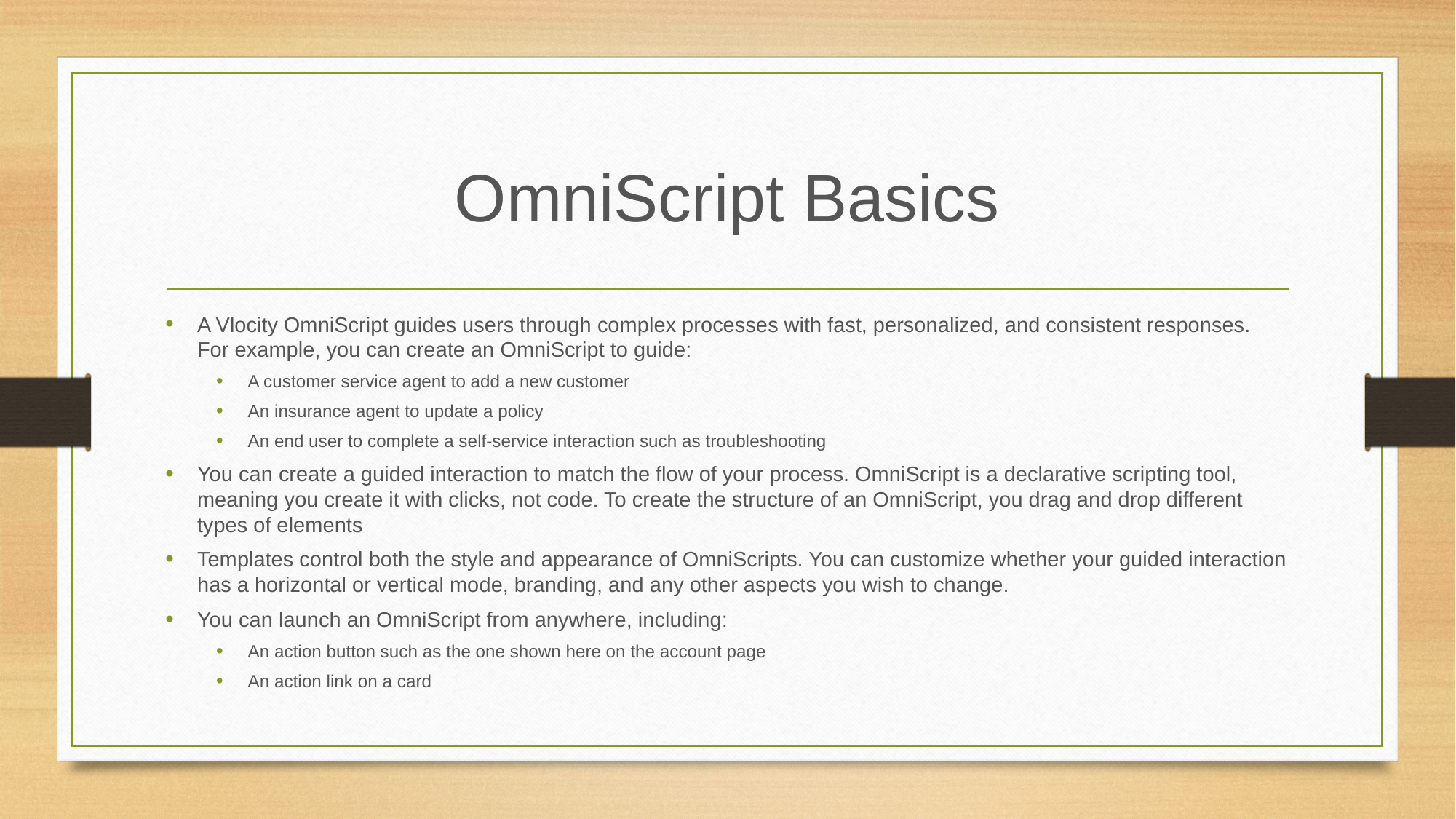

# OmniScript Basics
A Vlocity OmniScript guides users through complex processes with fast, personalized, and consistent responses. For example, you can create an OmniScript to guide:
A customer service agent to add a new customer
An insurance agent to update a policy
An end user to complete a self-service interaction such as troubleshooting
You can create a guided interaction to match the flow of your process. OmniScript is a declarative scripting tool, meaning you create it with clicks, not code. To create the structure of an OmniScript, you drag and drop different types of elements
Templates control both the style and appearance of OmniScripts. You can customize whether your guided interaction has a horizontal or vertical mode, branding, and any other aspects you wish to change.
You can launch an OmniScript from anywhere, including:
An action button such as the one shown here on the account page
An action link on a card